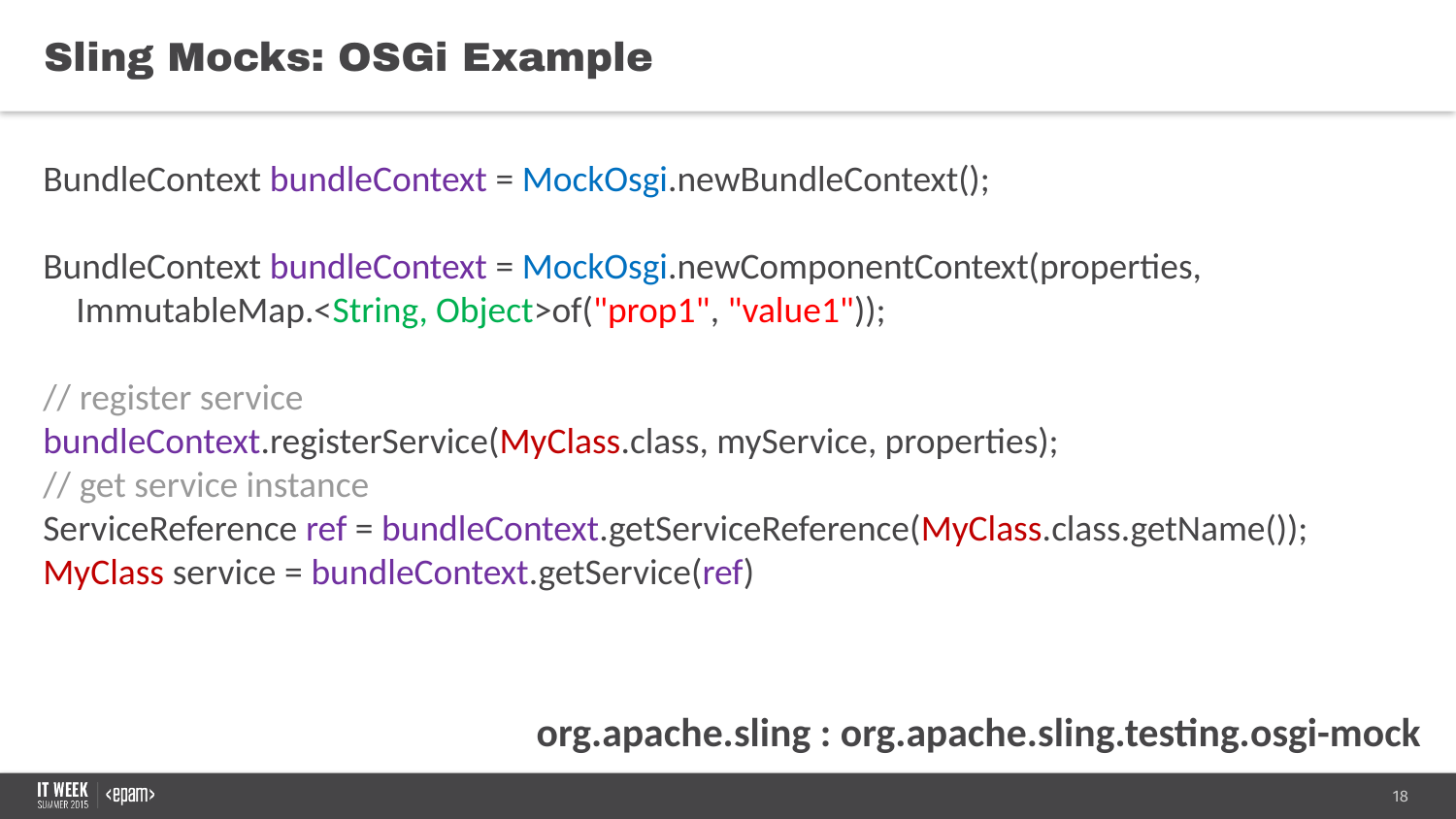

Sling Mocks: OSGi Example

BundleContext bundleContext = MockOsgi.newBundleContext();

BundleContext bundleContext = MockOsgi.newComponentContext(properties,
    ImmutableMap.<String, Object>of("prop1", "value1"));

// register service
bundleContext.registerService(MyClass.class, myService, properties);
// get service instance
ServiceReference ref = bundleContext.getServiceReference(MyClass.class.getName());
MyClass service = bundleContext.getService(ref)

org.apache.sling : org.apache.sling.testing.osgi-mock